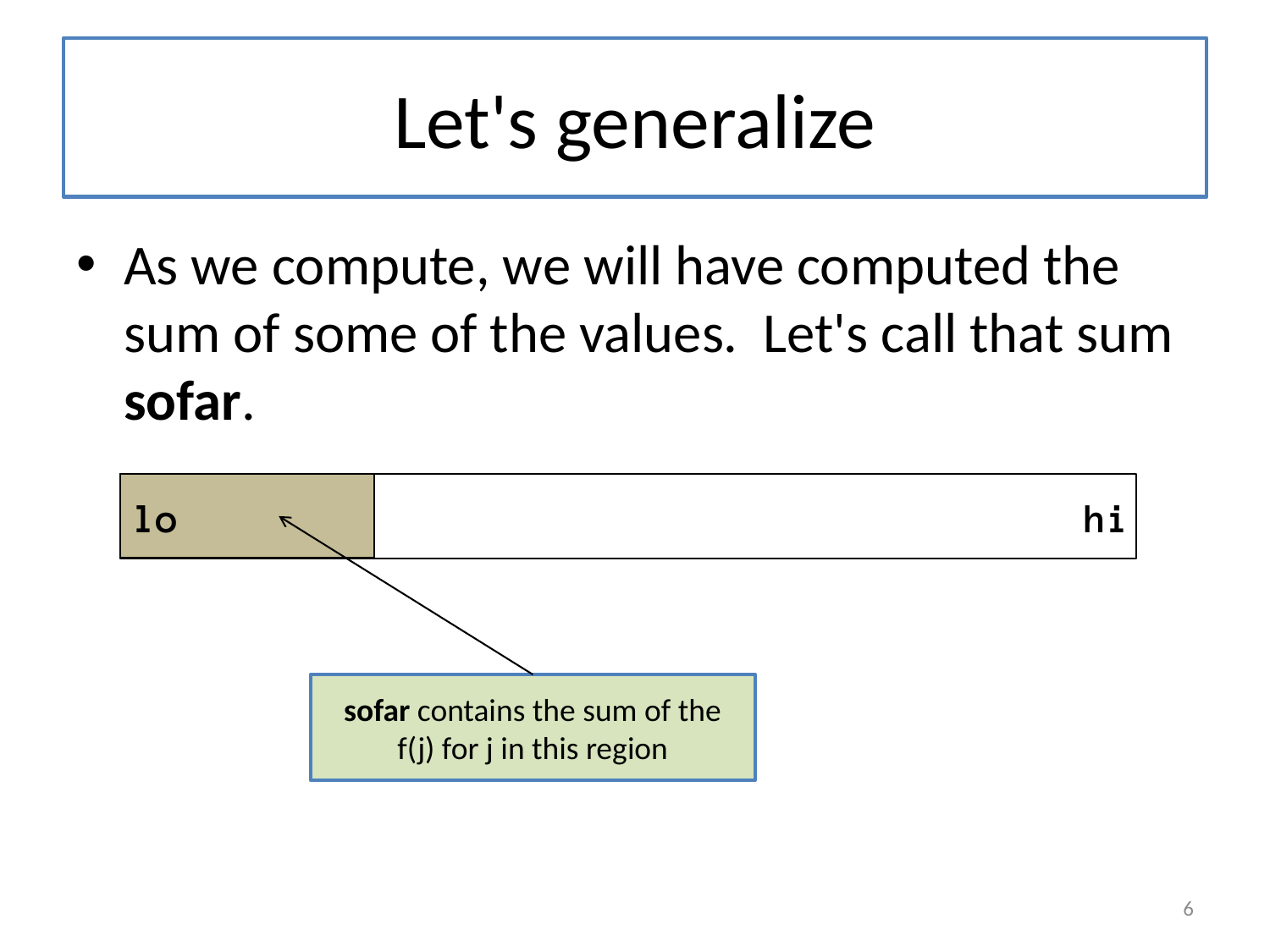

# Let's generalize
As we compute, we will have computed the sum of some of the values.  Let's call that sum sofar.

lo
hi
sofar contains the sum of the f(j) for j in this region
6